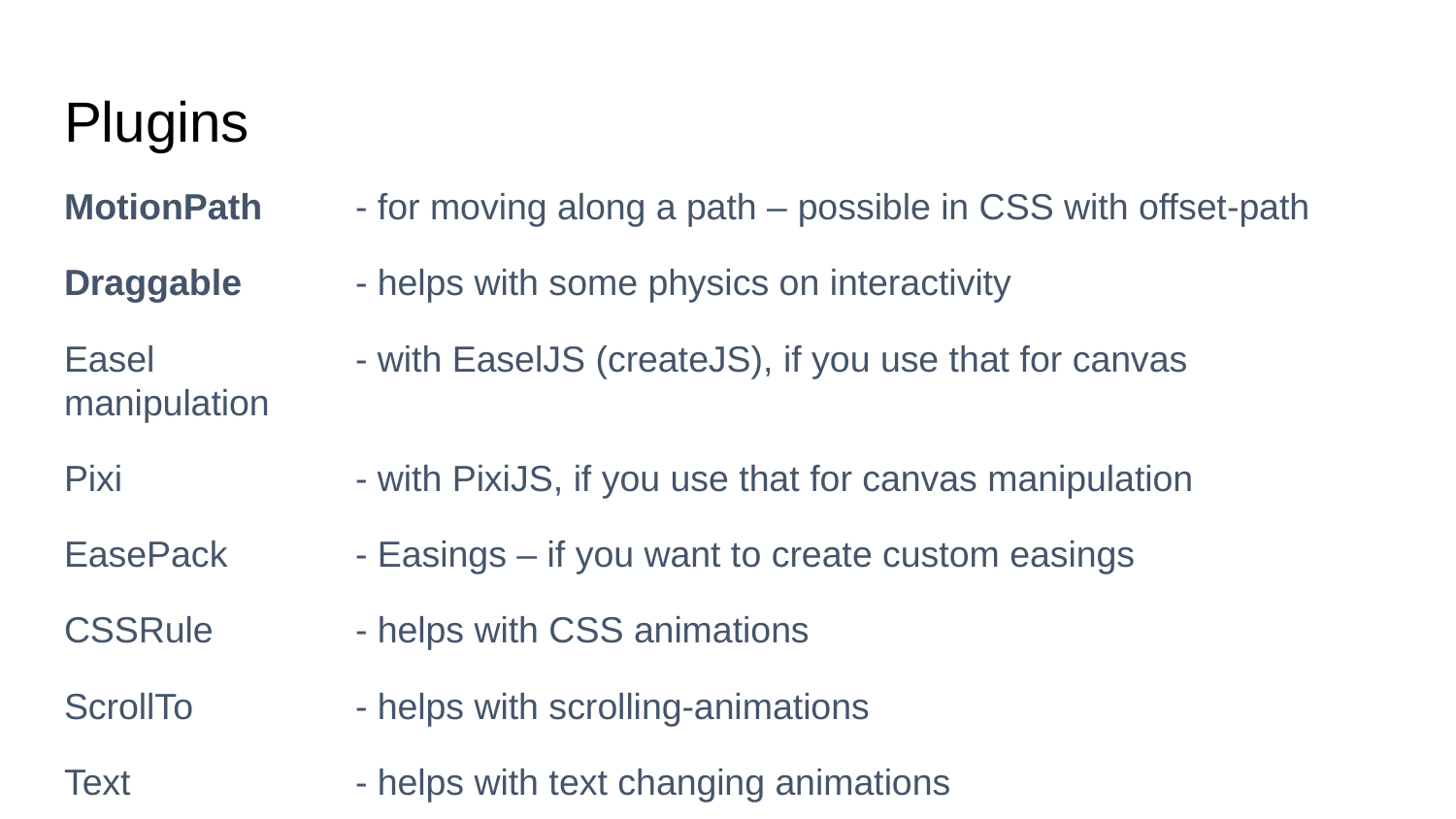

# Plugins
MotionPath	- for moving along a path – possible in CSS with offset-path
Draggable	- helps with some physics on interactivity
Easel		- with EaselJS (createJS), if you use that for canvas manipulation
Pixi		- with PixiJS, if you use that for canvas manipulation
EasePack	- Easings – if you want to create custom easings
CSSRule	- helps with CSS animations
ScrollTo		- helps with scrolling-animations
Text		- helps with text changing animations